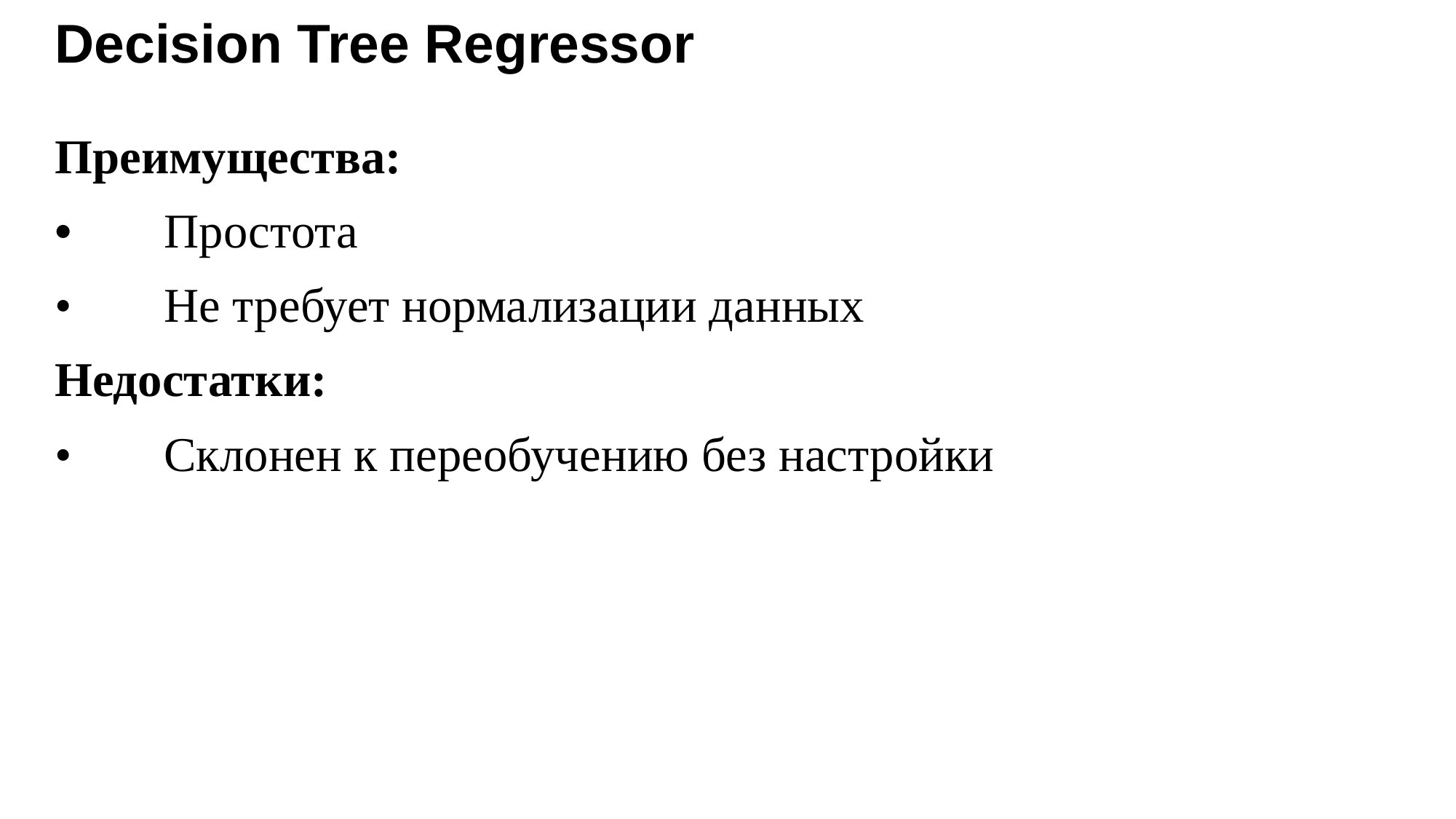

# Decision Tree Regressor
Преимущества:
•	Простота
•	Не требует нормализации данных
Недостатки:
•	Склонен к переобучению без настройки